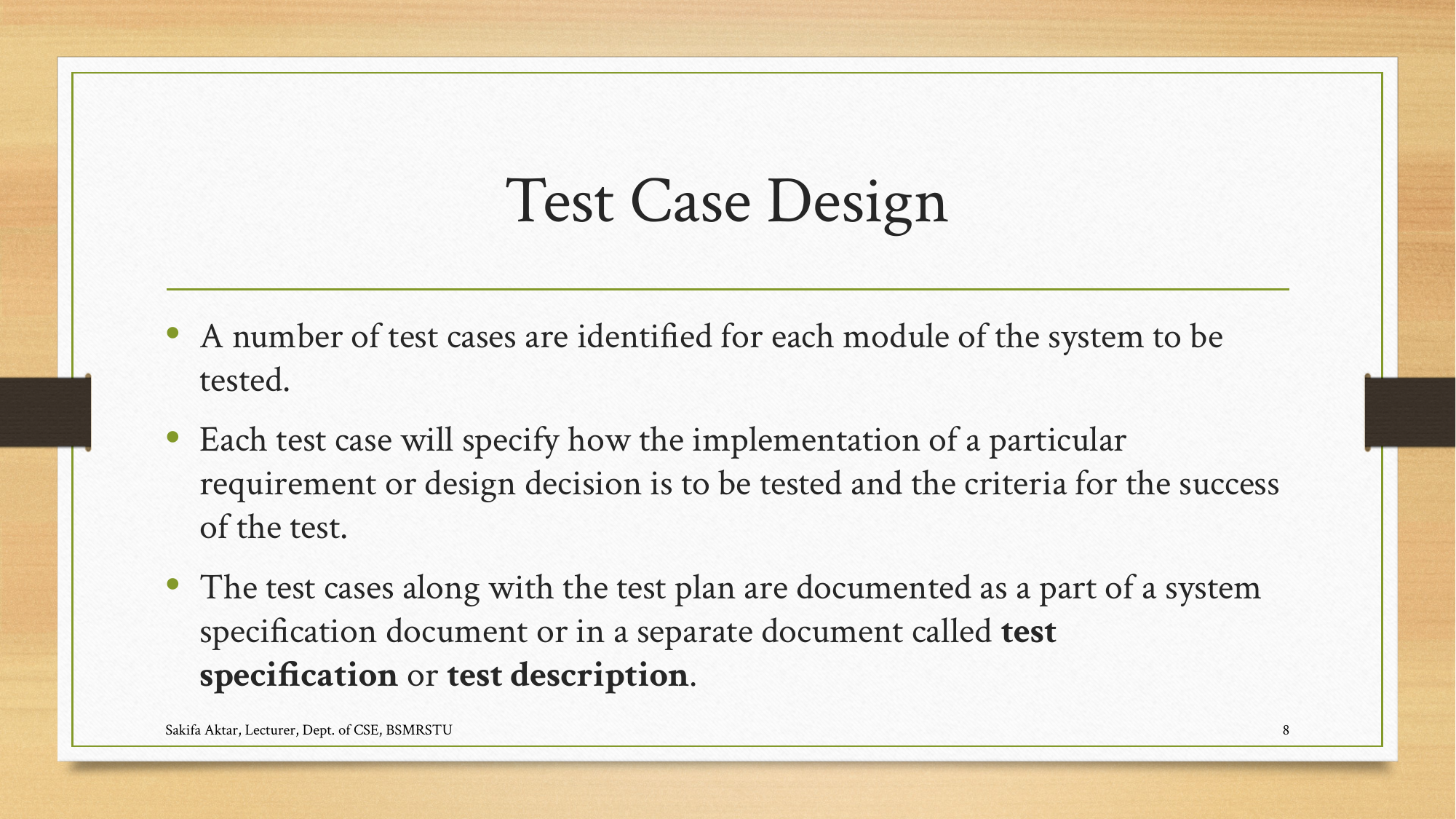

# Test Case Design
A number of test cases are identified for each module of the system to be tested.
Each test case will specify how the implementation of a particular requirement or design decision is to be tested and the criteria for the success of the test.
The test cases along with the test plan are documented as a part of a system specification document or in a separate document called test specification or test description.

Sakifa Aktar, Lecturer, Dept. of CSE, BSMRSTU
8